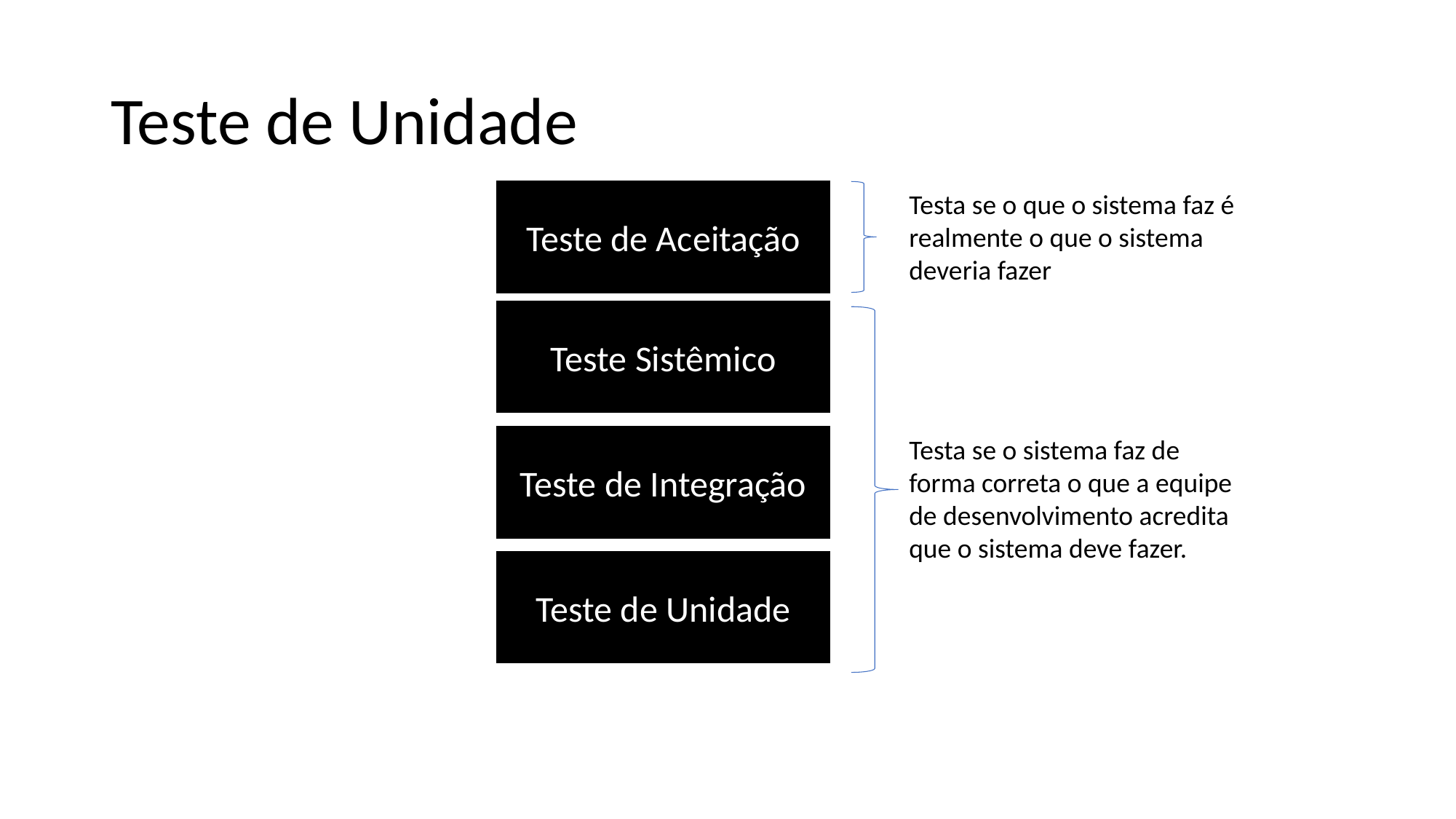

# Teste de Unidade
Teste de Aceitação

Testa se o que o sistema faz é realmente o que o sistema deveria fazer
Teste Sistêmico

Testa se o sistema faz de forma correta o que a equipe de desenvolvimento acredita que o sistema deve fazer.
Teste de Integração
Teste de Unidade